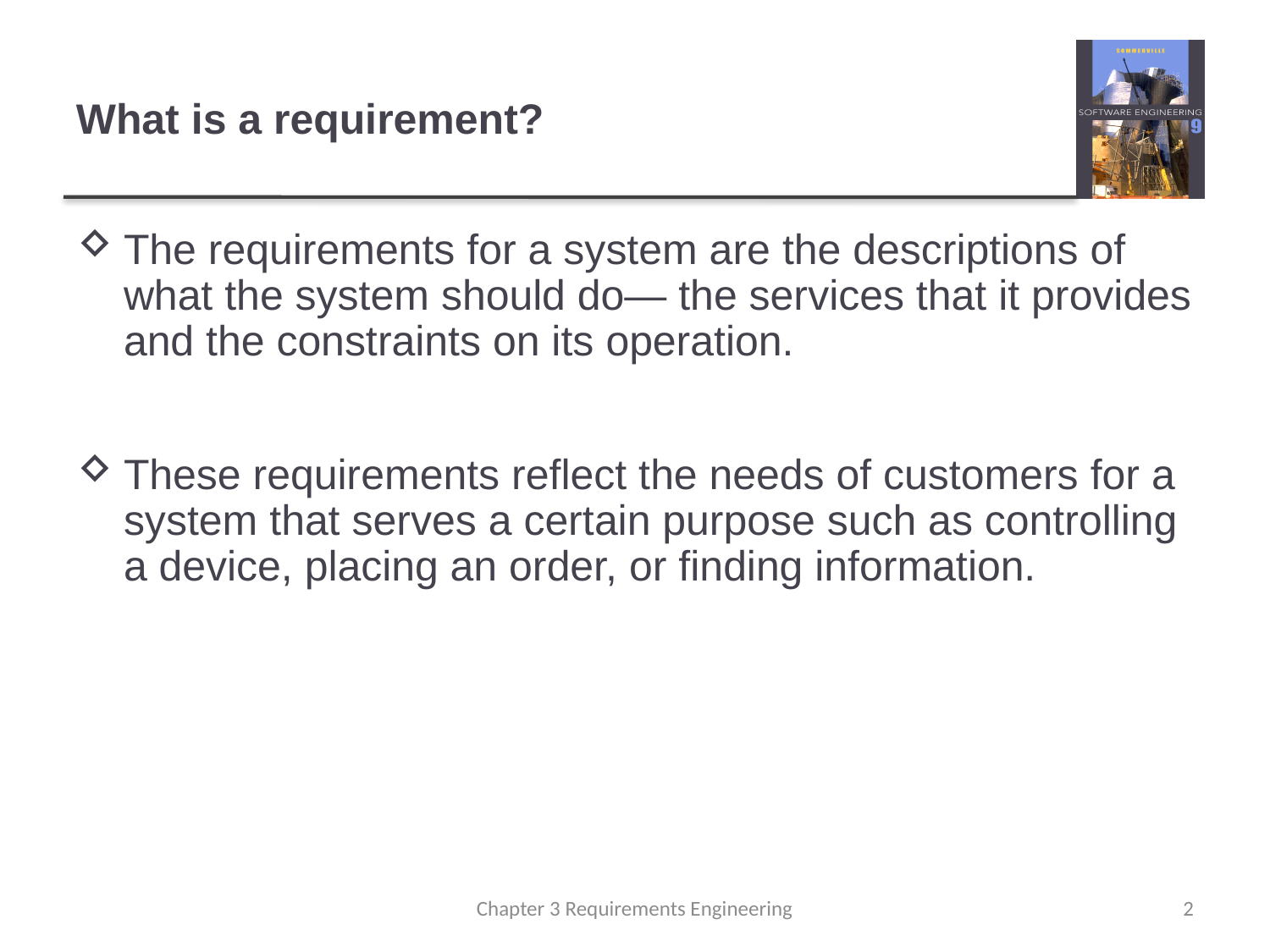

# What is a requirement?
The requirements for a system are the descriptions of what the system should do— the services that it provides and the constraints on its operation.

These requirements reflect the needs of customers for a system that serves a certain purpose such as controlling a device, placing an order, or finding information.

Chapter 3 Requirements Engineering
2